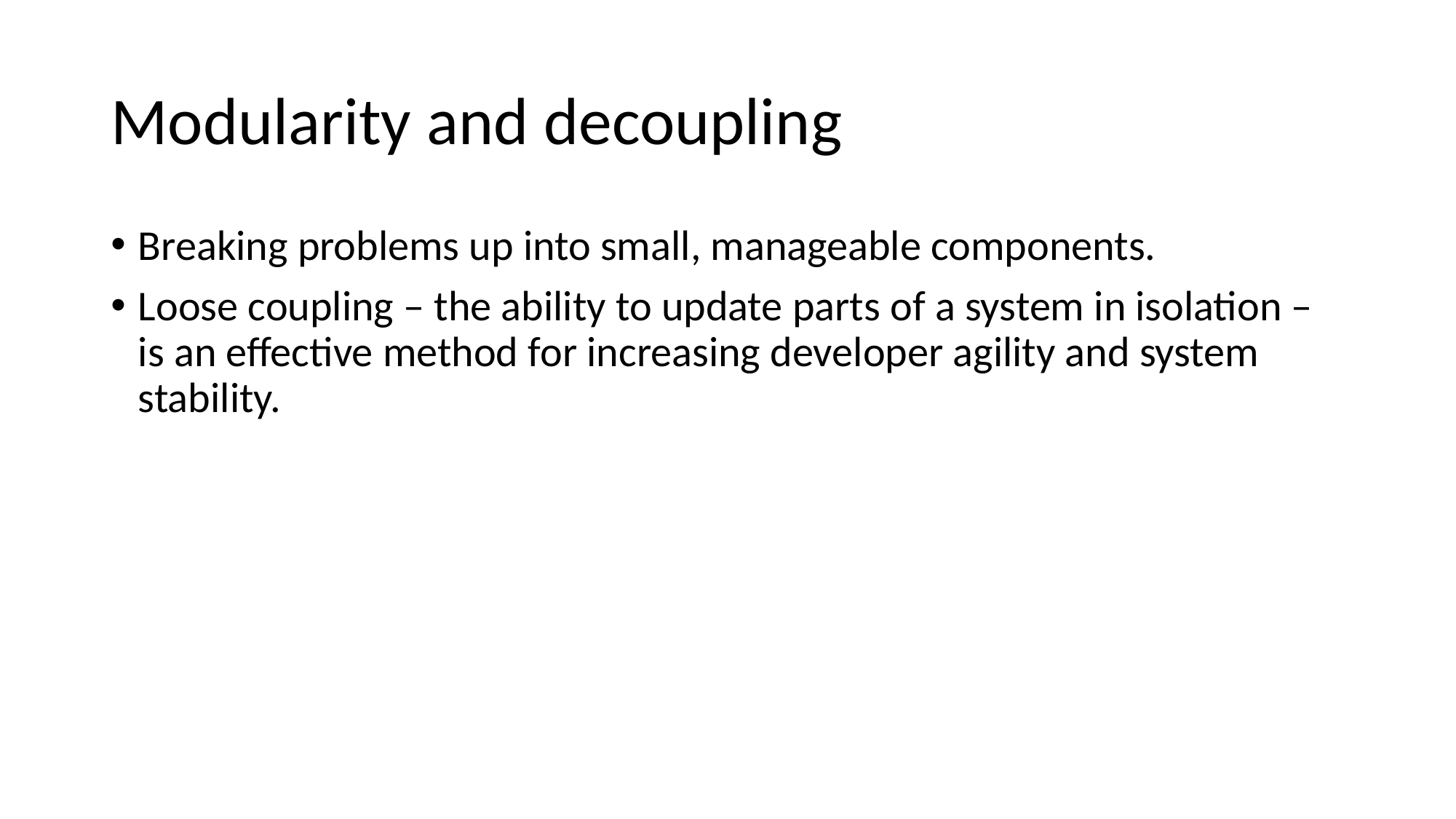

# Modularity and decoupling
Breaking problems up into small, manageable components.
Loose coupling – the ability to update parts of a system in isolation – is an effective method for increasing developer agility and system stability.